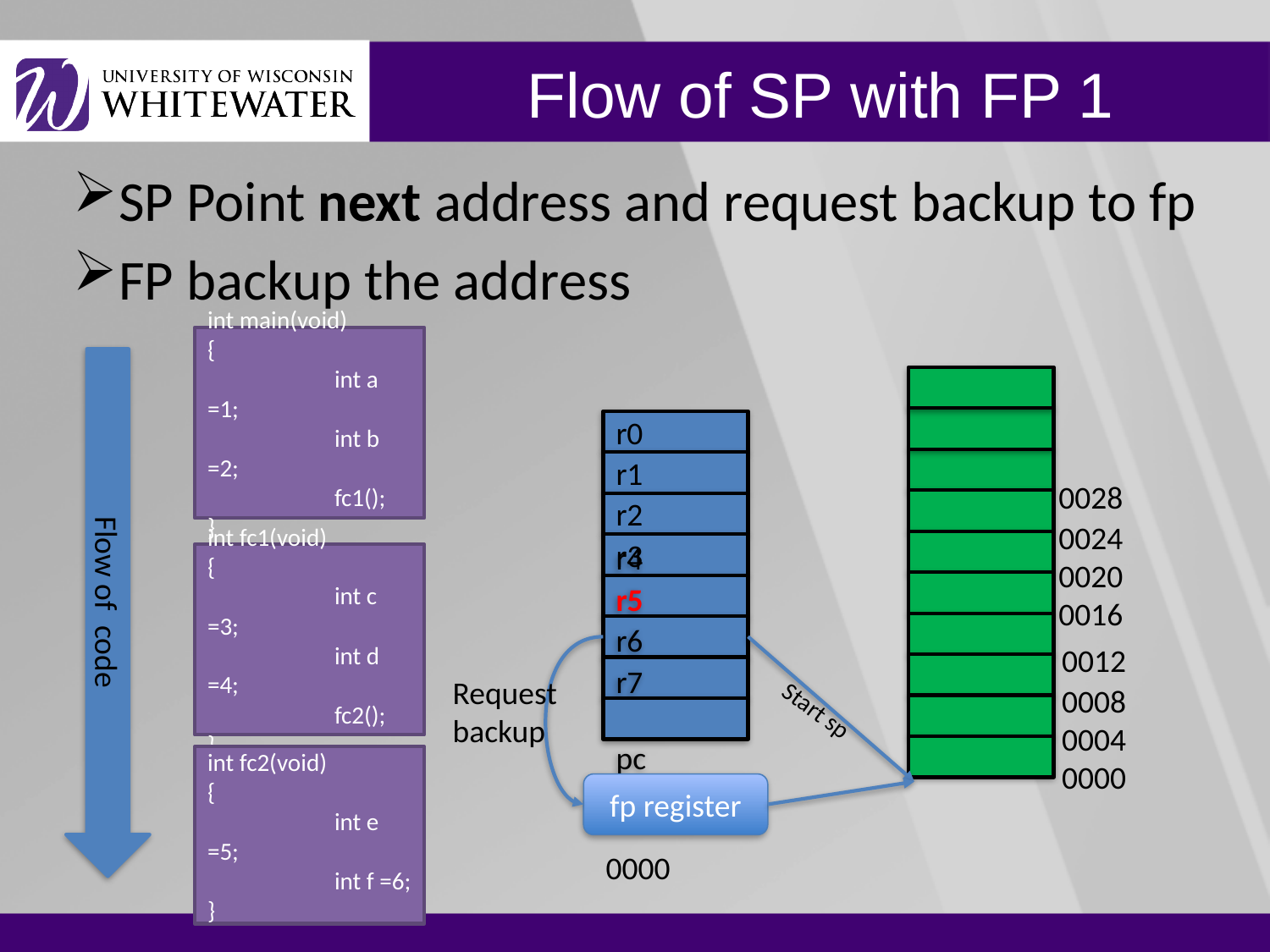

# Flow of SP with FP 1
SP Point next address and request backup to fp
FP backup the address

int main(void)
{
	int a =1;
	int b =2;
	fc1();
}
Flow of  code

r0
r1
r2
r3
r4	ir
r5	sp
r6	lr
r7	pc

0028
0024
int fc1(void)
{
	int c =3;
	int d =4;
	fc2();
}
0020
0016
0012
Request backup

0008
Start sp
0004
int fc2(void)
{
	int e =5;
	int f =6;
}
0000
fp register
0000